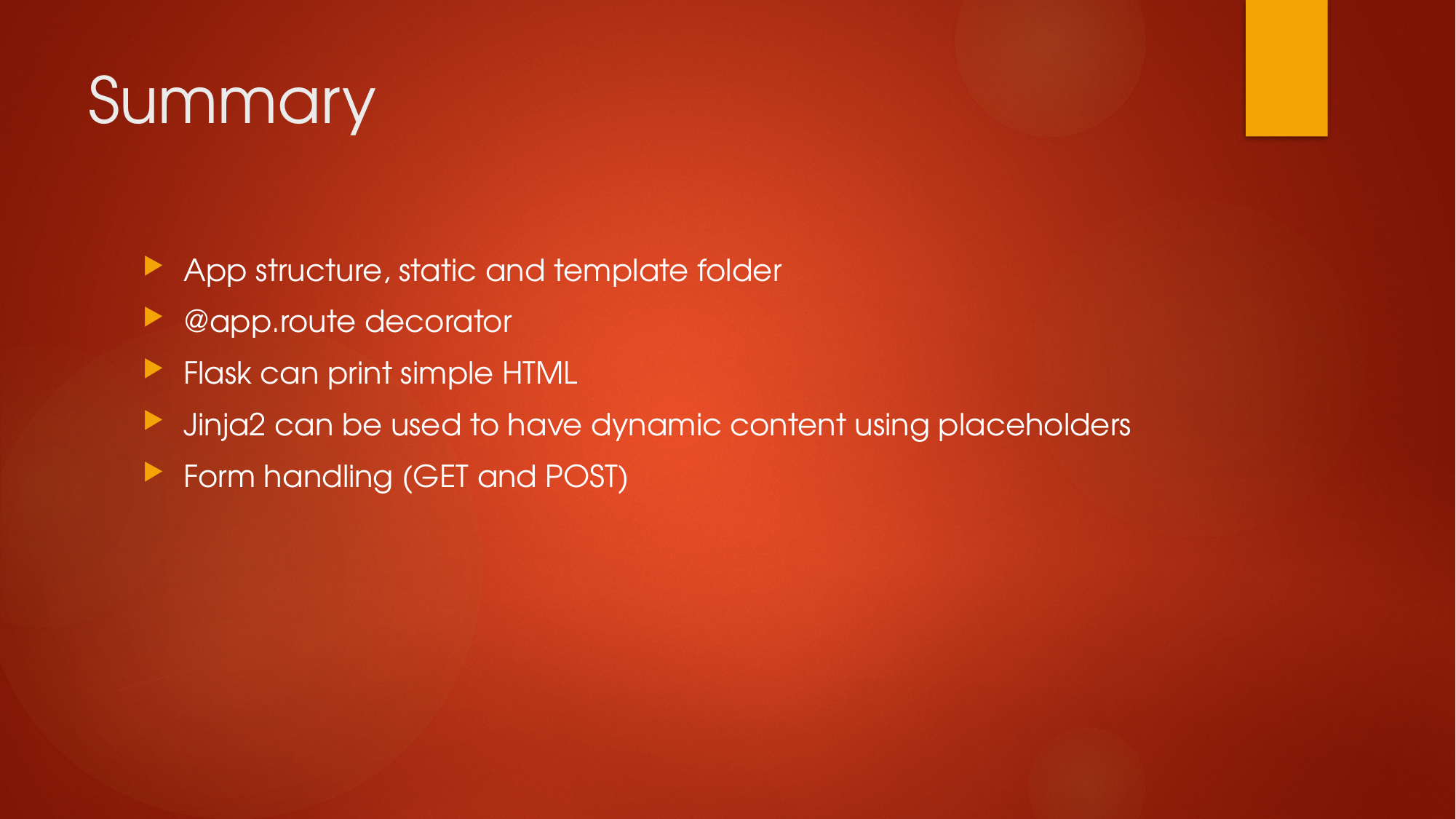

# Summary
App structure, static and template folder
@app.route decorator
Flask can print simple HTML
Jinja2 can be used to have dynamic content using placeholders
Form handling (GET and POST)